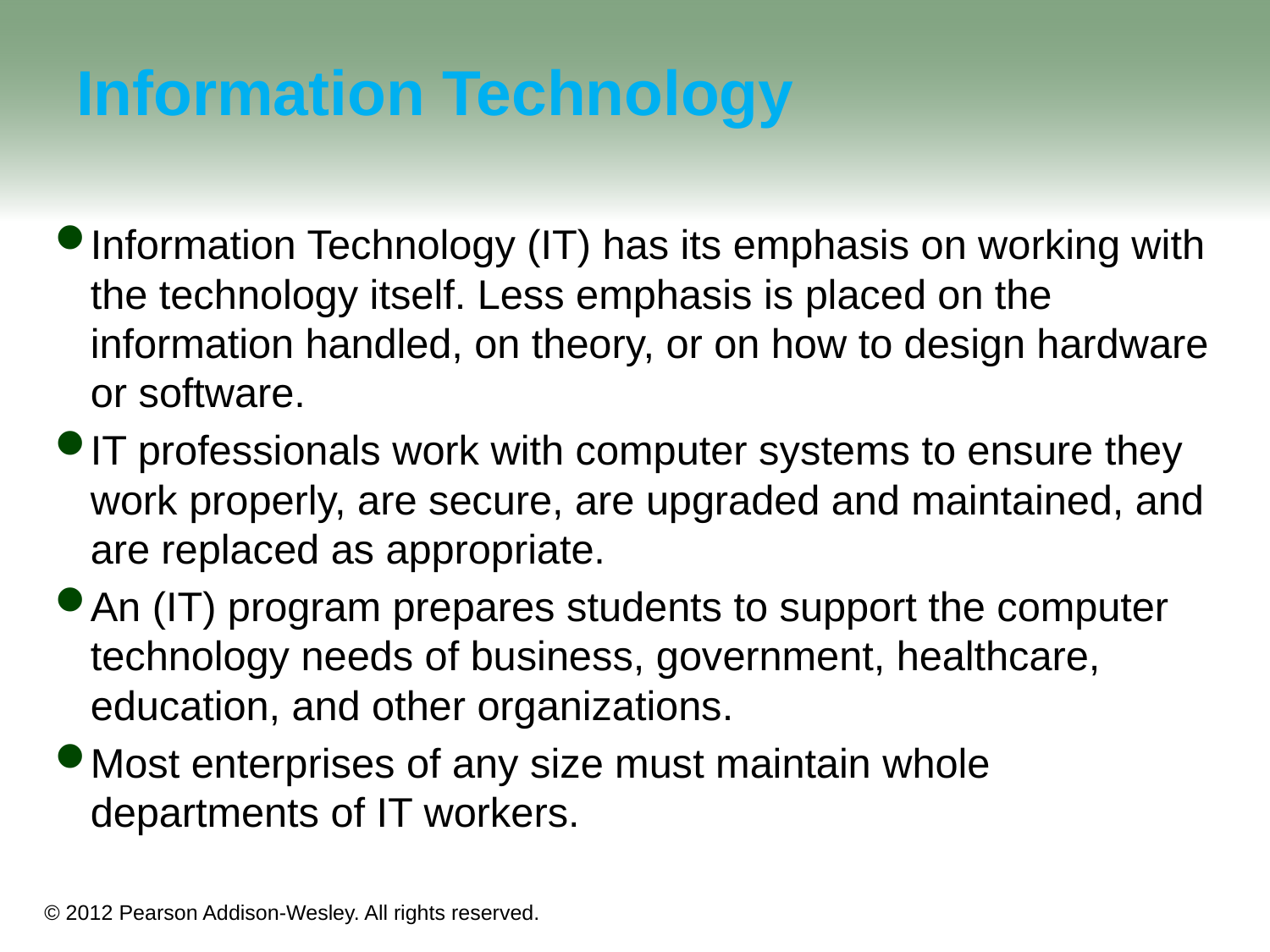

# Information Technology
Information Technology (IT) has its emphasis on working with the technology itself. Less emphasis is placed on the information handled, on theory, or on how to design hardware or software.
IT professionals work with computer systems to ensure they work properly, are secure, are upgraded and maintained, and are replaced as appropriate.
An (IT) program prepares students to support the computer technology needs of business, government, healthcare, education, and other organizations.
Most enterprises of any size must maintain whole departments of IT workers.